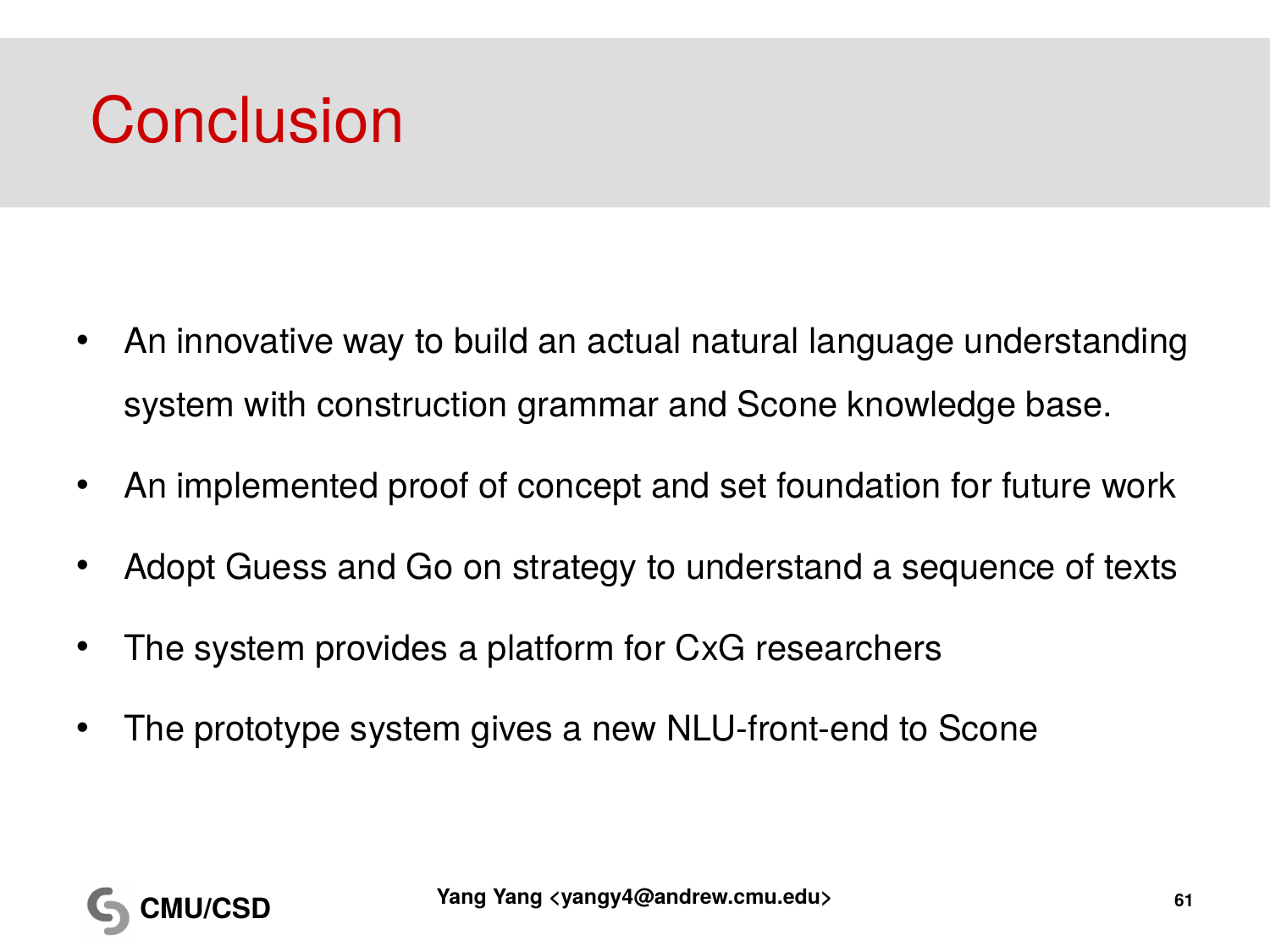

# Conclusion

An innovative way to build an actual natural language understanding system with construction grammar and Scone knowledge base.
An implemented proof of concept and set foundation for future work
Adopt Guess and Go on strategy to understand a sequence of texts
The system provides a platform for CxG researchers
The prototype system gives a new NLU-front-end to Scone
Yang Yang <yangy4@andrew.cmu.edu>
61